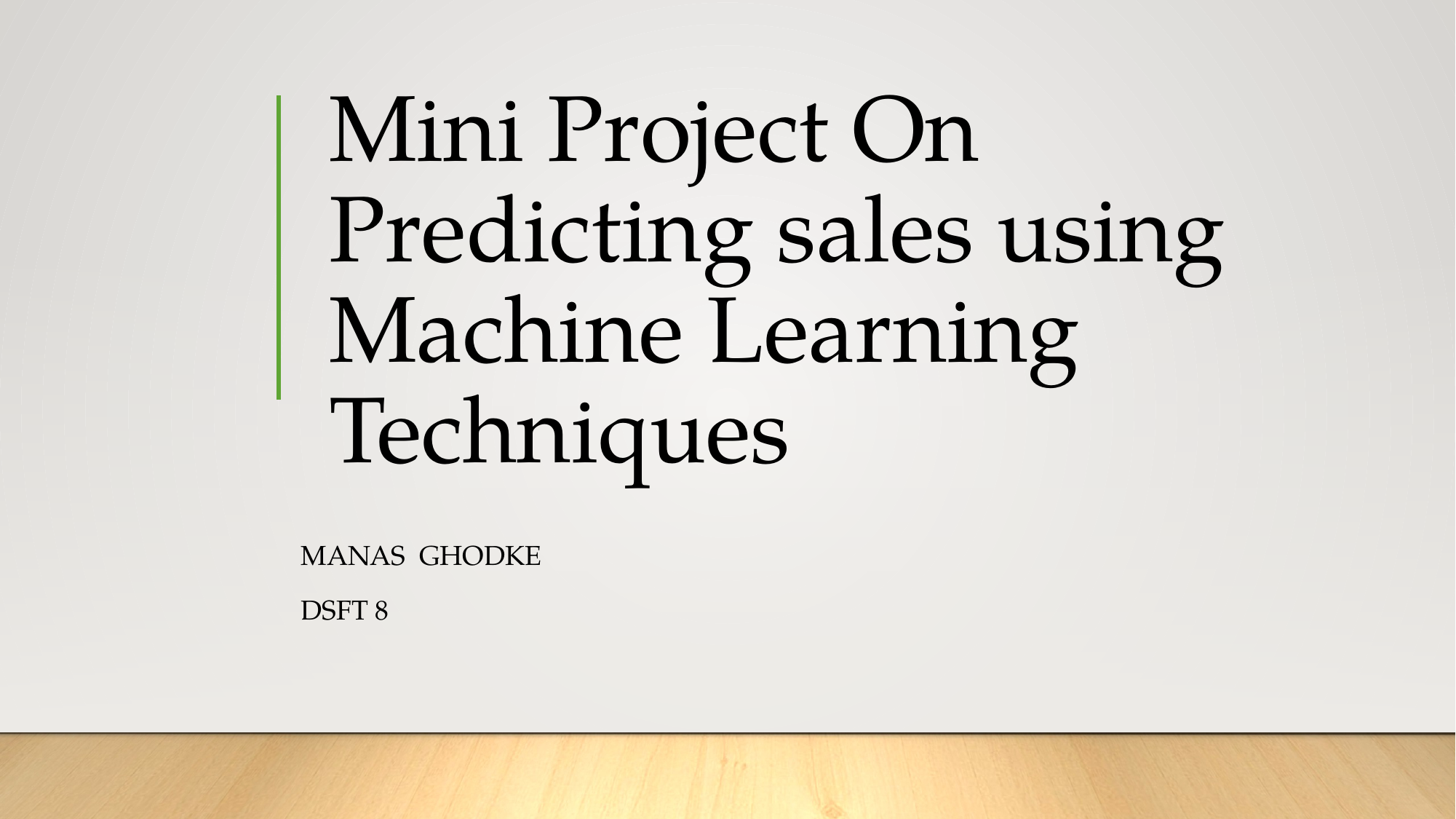

# Mini Project On Predicting sales using Machine Learning Techniques
 Manas  Ghodke
 DSFT 8